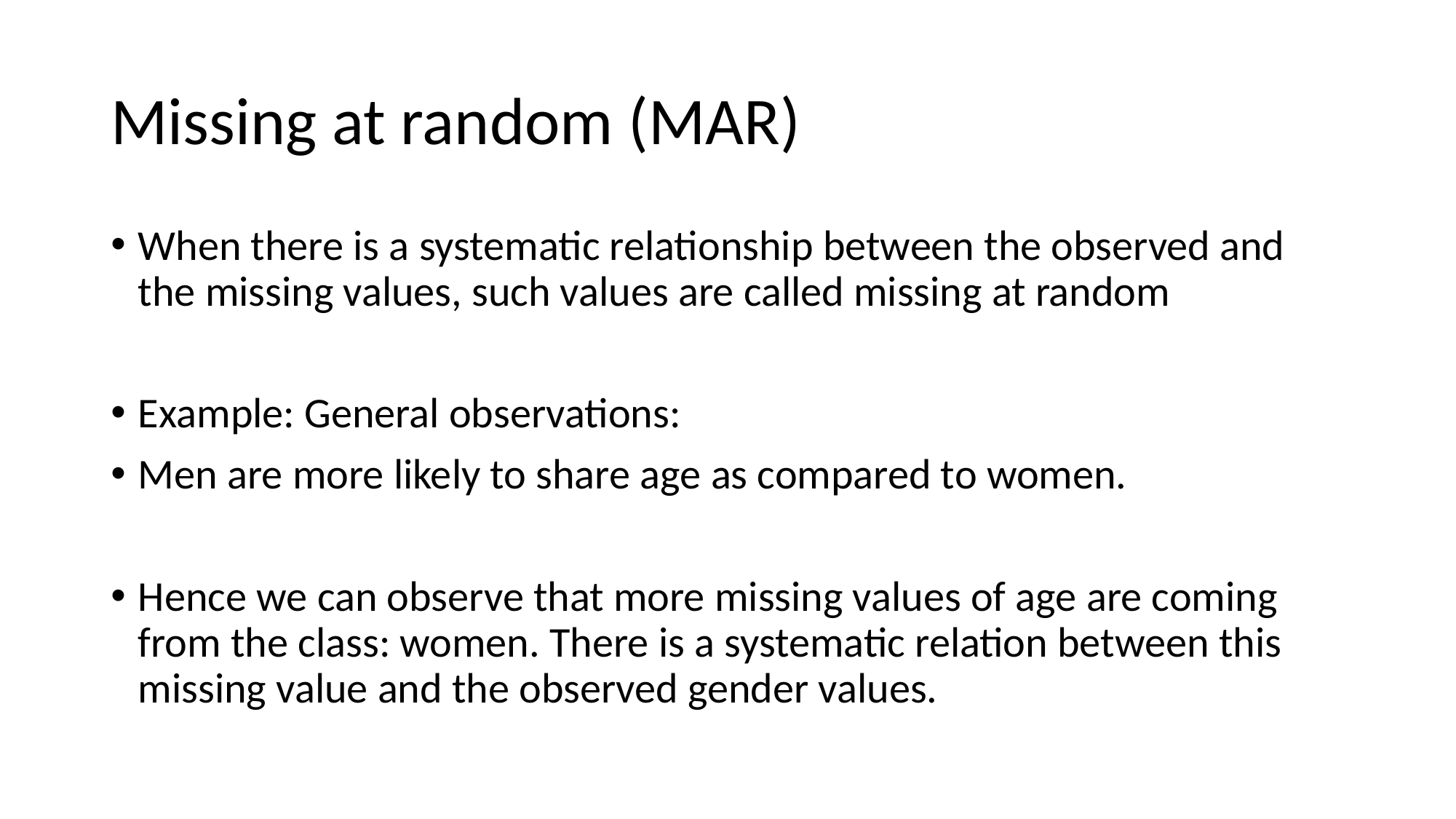

# Missing at random (MAR)
When there is a systematic relationship between the observed and the missing values, such values are called missing at random

Example: General observations:
Men are more likely to share age as compared to women.

Hence we can observe that more missing values of age are coming from the class: women. There is a systematic relation between this missing value and the observed gender values.